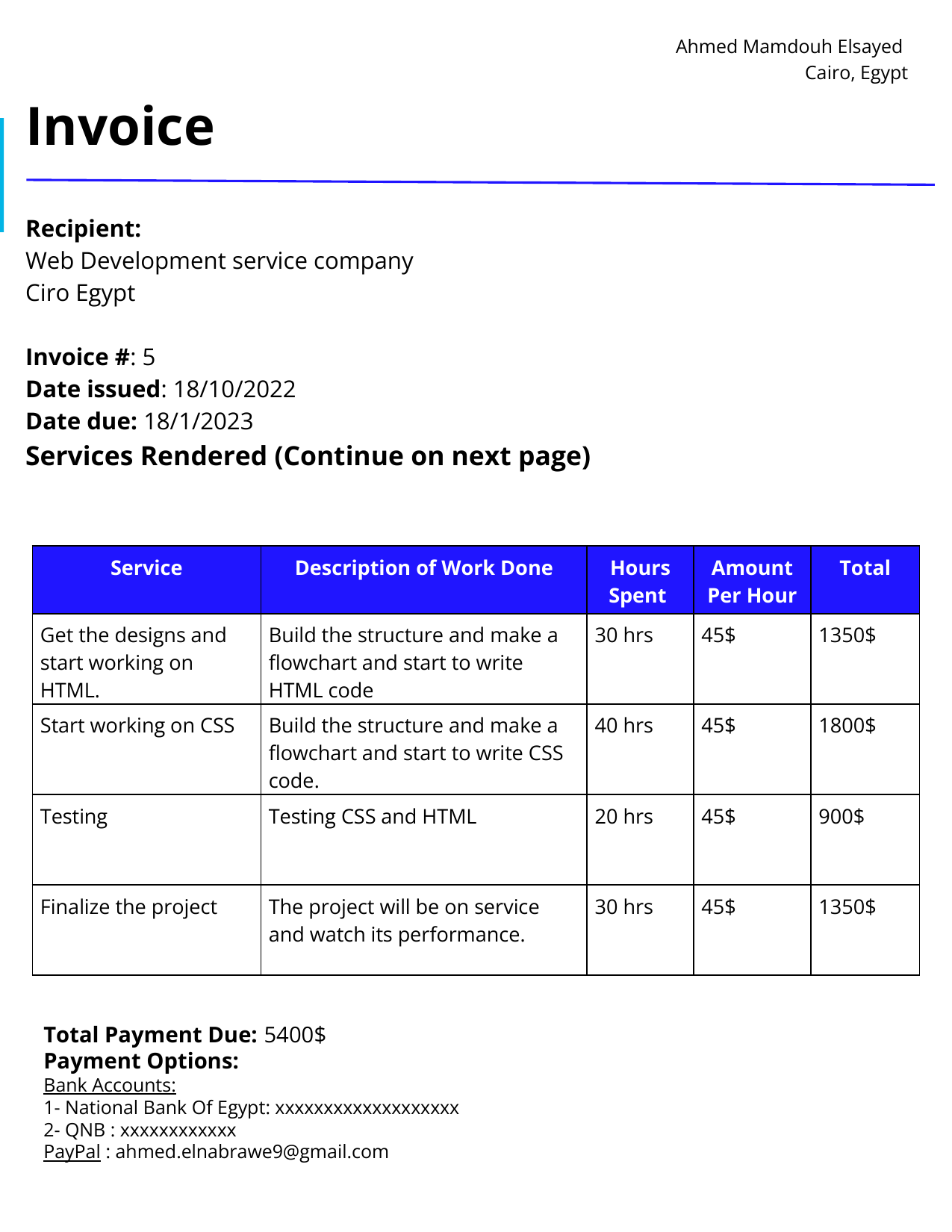

# Ahmed Mamdouh Elsayed
Cairo, Egypt
Invoice
Recipient:
Web Development service company
Ciro Egypt

Invoice #: 5
Date issued: 18/10/2022
Date due: 18/1/2023
Services Rendered (Continue on next page)

| Service | Description of Work Done | Hours Spent | Amount Per Hour | Total |
| --- | --- | --- | --- | --- |
| Get the designs and start working on HTML. | Build the structure and make a flowchart and start to write HTML code | 30 hrs | 45$ | 1350$ |
| Start working on CSS | Build the structure and make a flowchart and start to write CSS code. | 40 hrs | 45$ | 1800$ |
| Testing | Testing CSS and HTML | 20 hrs | 45$ | 900$ |
| Finalize the project | The project will be on service and watch its performance. | 30 hrs | 45$ | 1350$ |
Total Payment Due: 5400$
Payment Options:
Bank Accounts:
1- National Bank Of Egypt: xxxxxxxxxxxxxxxxxxx
2- QNB : xxxxxxxxxxxx
PayPal : ahmed.elnabrawe9@gmail.com